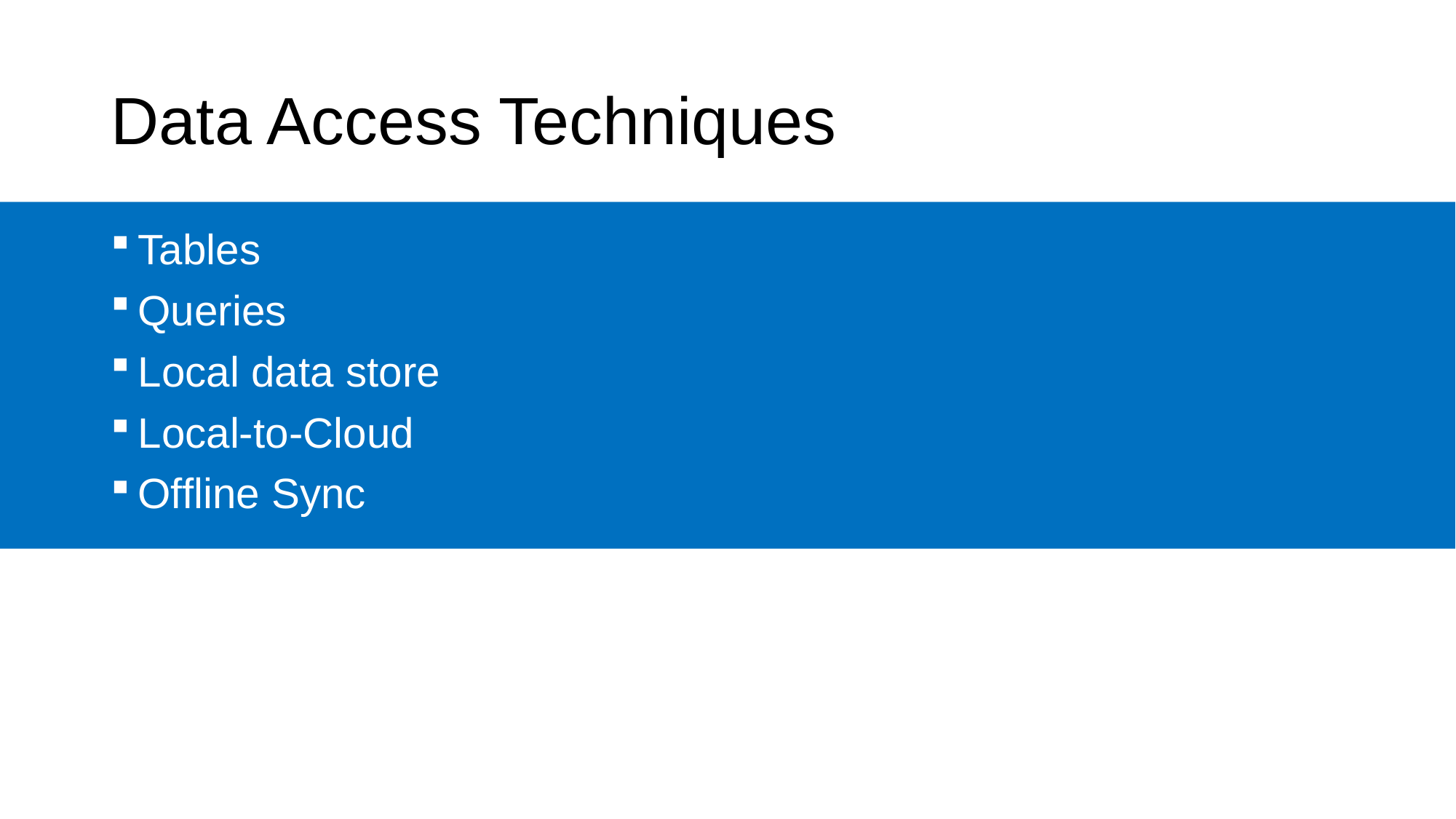

# Data Access Techniques

Tables
Queries
Local data store
Local-to-Cloud
Offline Sync